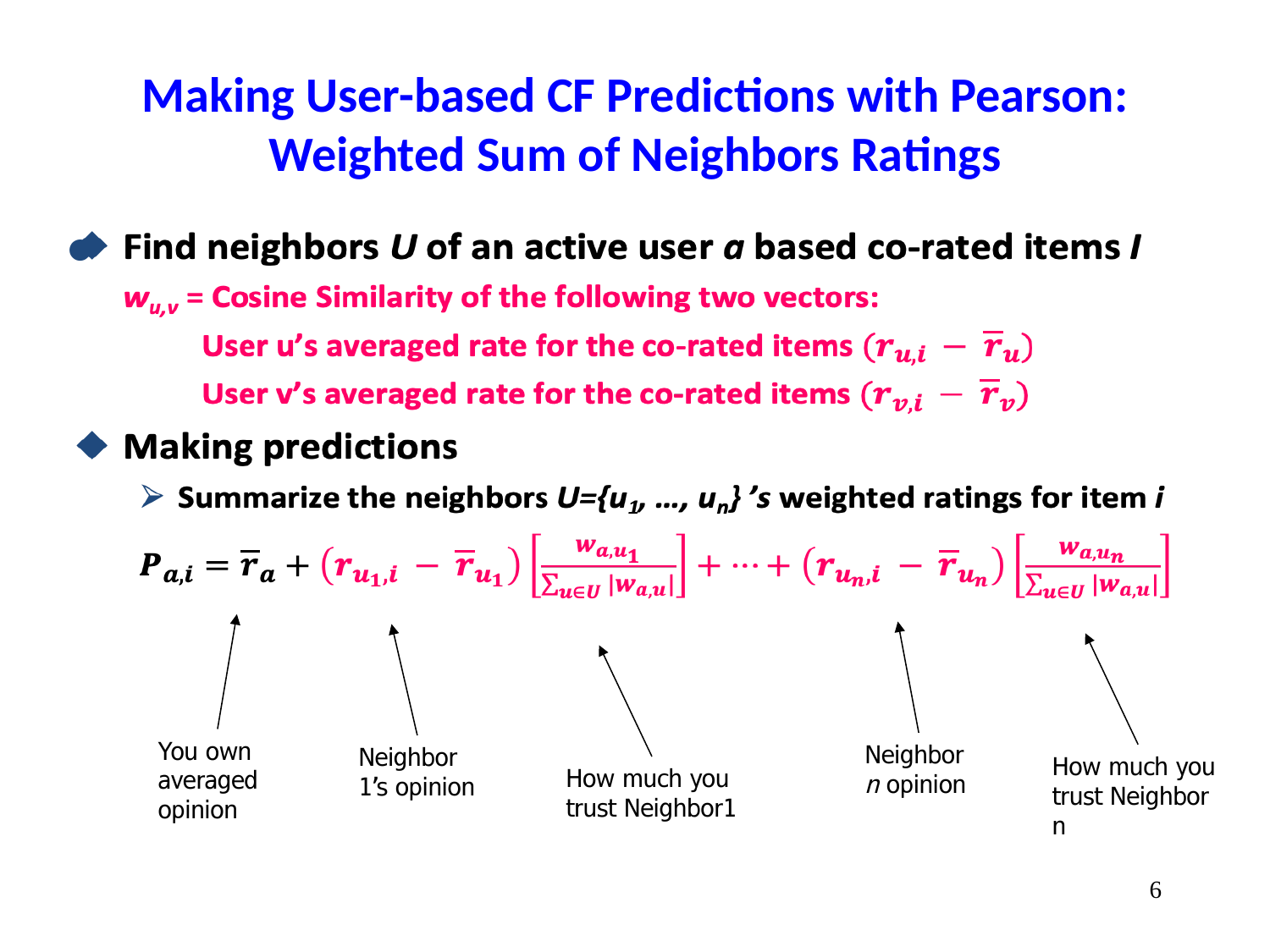

# Making User-based CF Predictions with Pearson: Weighted Sum of Neighbors Ratings

You own
averaged
opinion
Neighbor
n opinion
Neighbor
1’s opinion
How much you
trust Neighbor n
How much you
trust Neighbor1
6